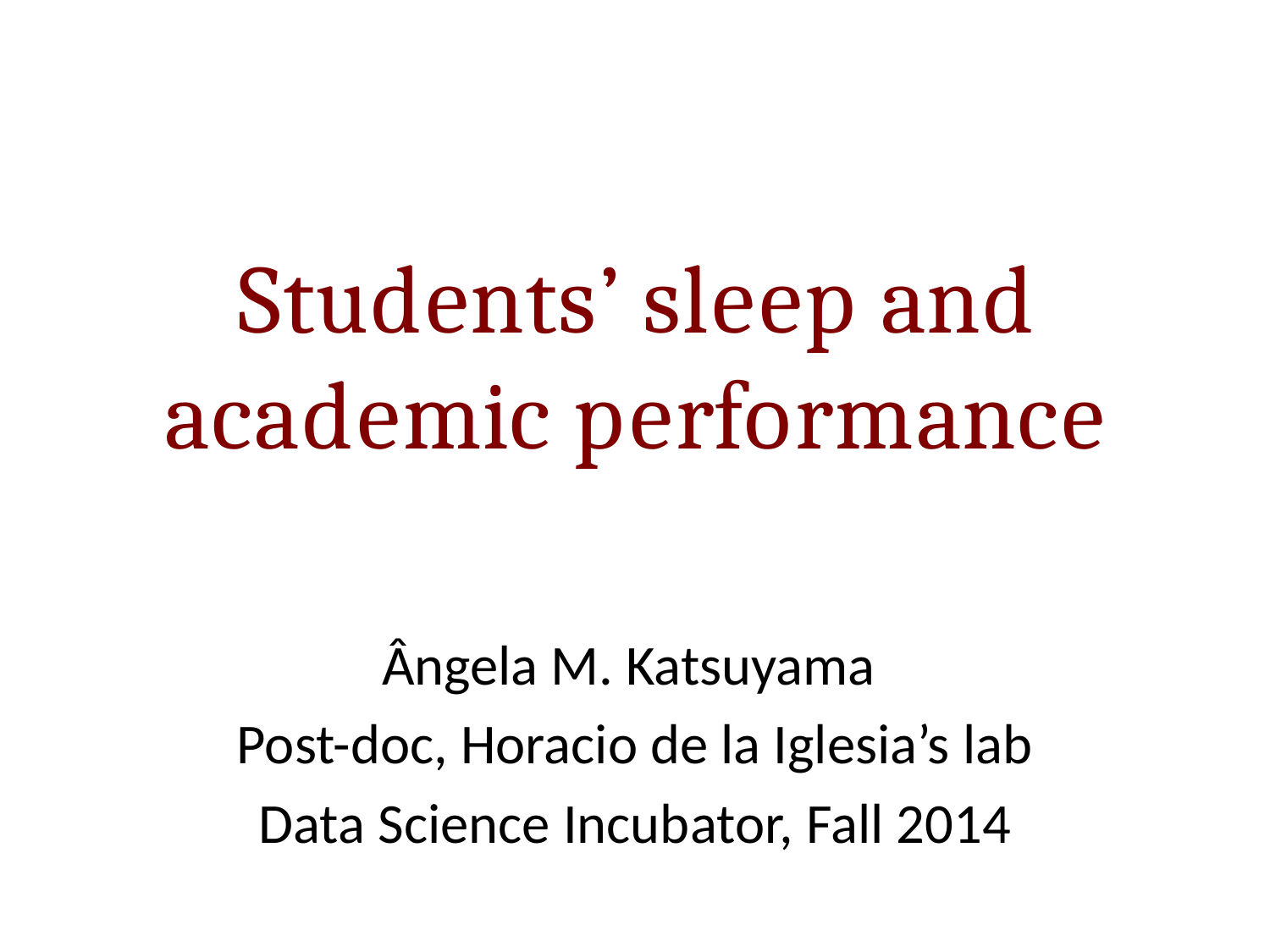

# Students’ sleep and academic performance
Ângela M. Katsuyama
Post-doc, Horacio de la Iglesia’s lab
Data Science Incubator, Fall 2014